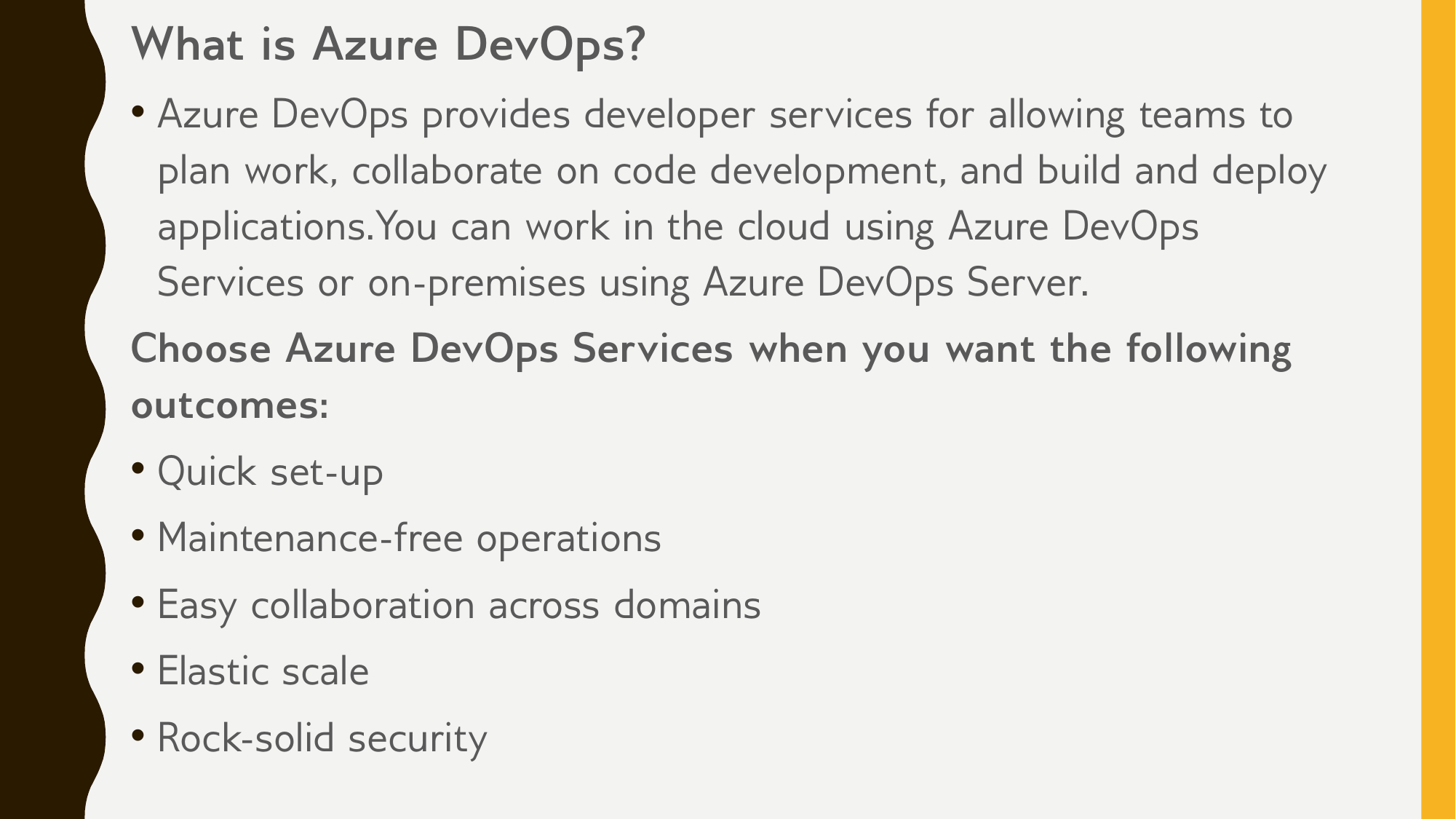

What is Azure DevOps?
Azure DevOps provides developer services for allowing teams to plan work, collaborate on code development, and build and deploy applications.You can work in the cloud using Azure DevOps Services or on-premises using Azure DevOps Server.
Choose Azure DevOps Services when you want the following outcomes:
Quick set-up
Maintenance-free operations
Easy collaboration across domains
Elastic scale
Rock-solid security